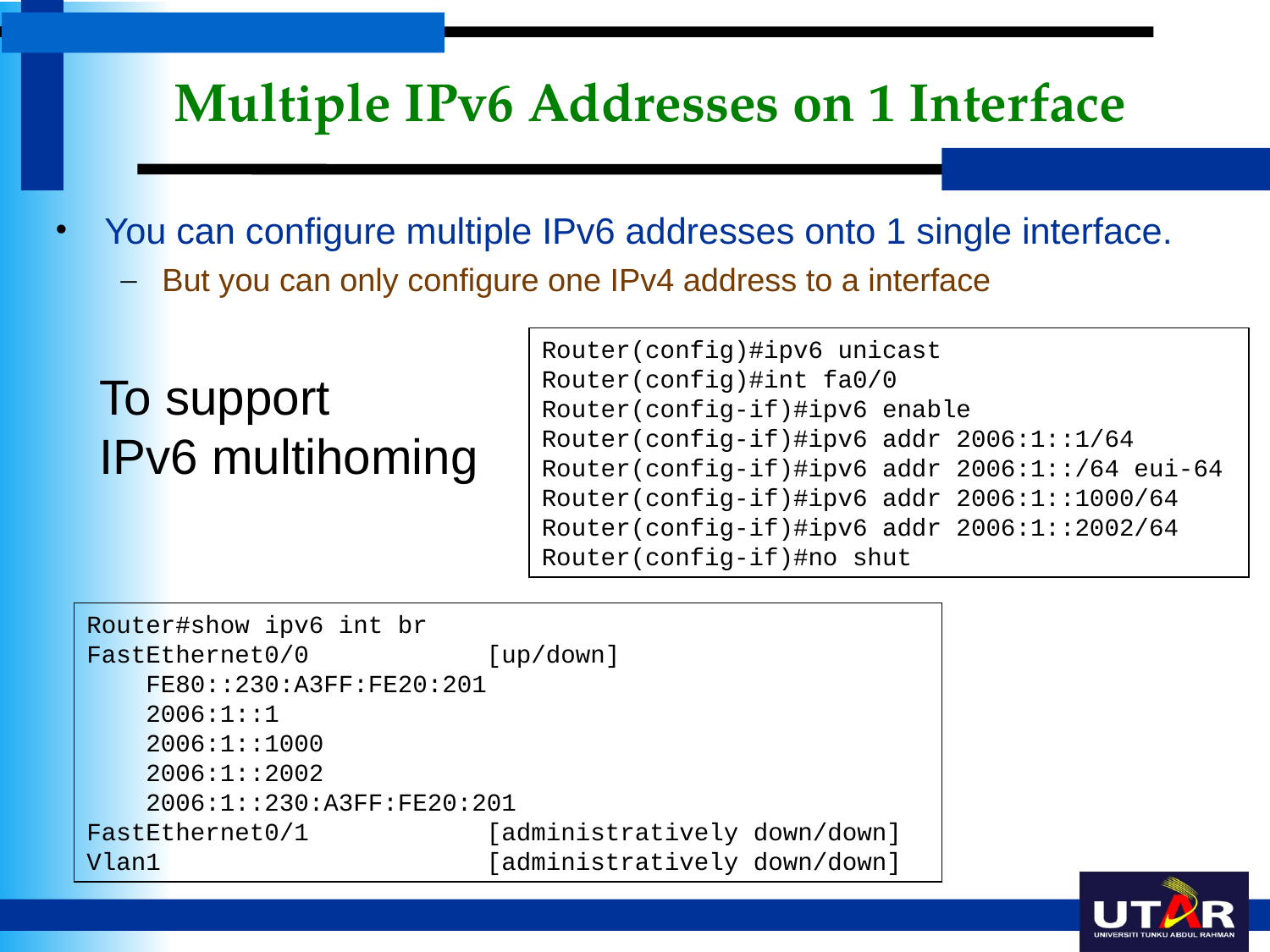

# Multiple IPv6 Addresses on 1 Interface
You can configure multiple IPv6 addresses onto 1 single interface.
But you can only configure one IPv4 address to a interface
Router(config)#ipv6 unicast
Router(config)#int fa0/0
Router(config-if)#ipv6 enable
Router(config-if)#ipv6 addr 2006:1::1/64
Router(config-if)#ipv6 addr 2006:1::/64 eui-64
Router(config-if)#ipv6 addr 2006:1::1000/64
Router(config-if)#ipv6 addr 2006:1::2002/64
Router(config-if)#no shut
To support
IPv6 multihoming
Router#show ipv6 int br
FastEthernet0/0            [up/down]
    FE80::230:A3FF:FE20:201
    2006:1::1
    2006:1::1000
    2006:1::2002
    2006:1::230:A3FF:FE20:201
FastEthernet0/1            [administratively down/down]
Vlan1                      [administratively down/down]